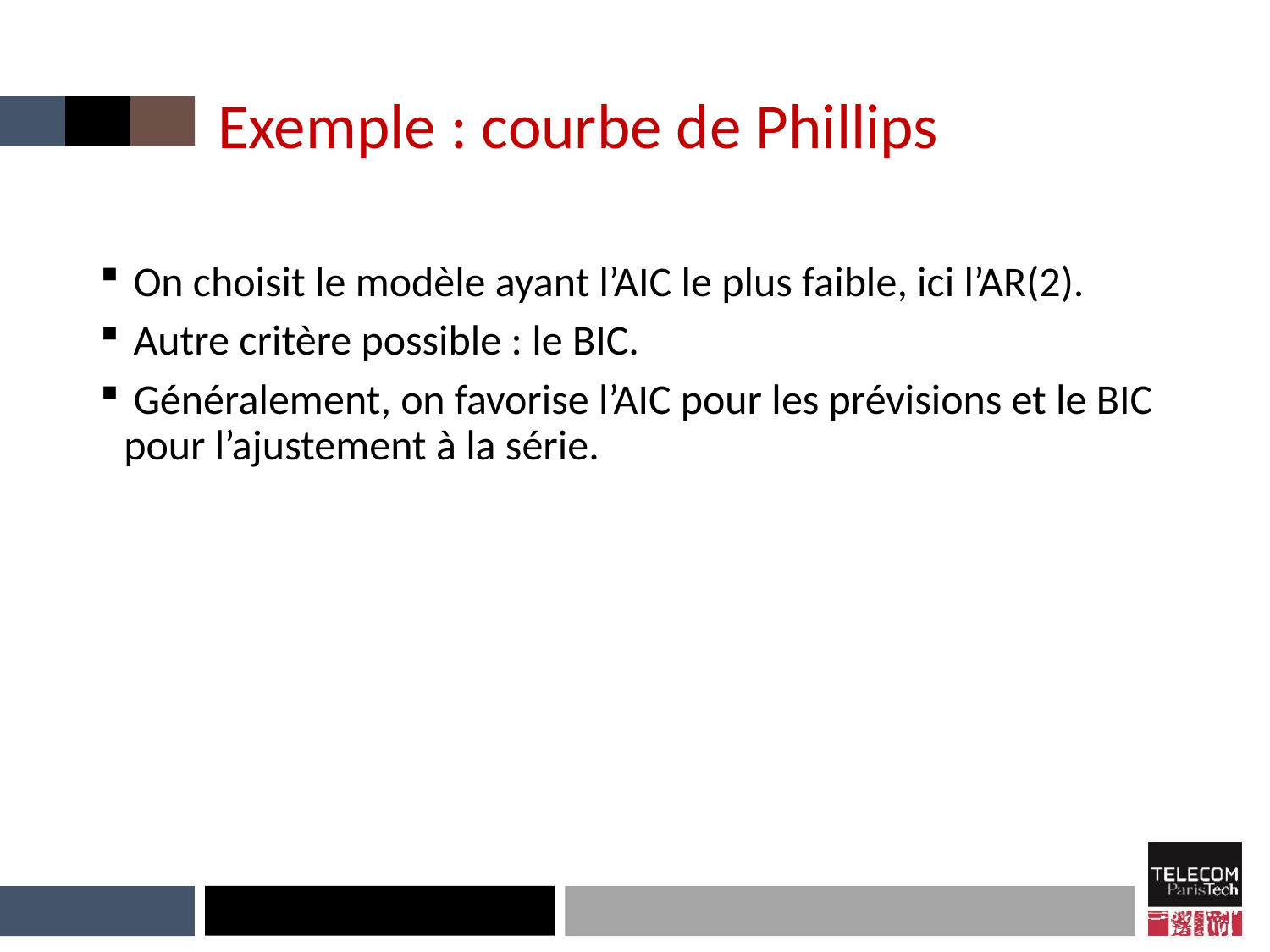

# Exemple : courbe de Phillips
 On choisit le modèle ayant l’AIC le plus faible, ici l’AR(2).
 Autre critère possible : le BIC.
 Généralement, on favorise l’AIC pour les prévisions et le BIC pour l’ajustement à la série.